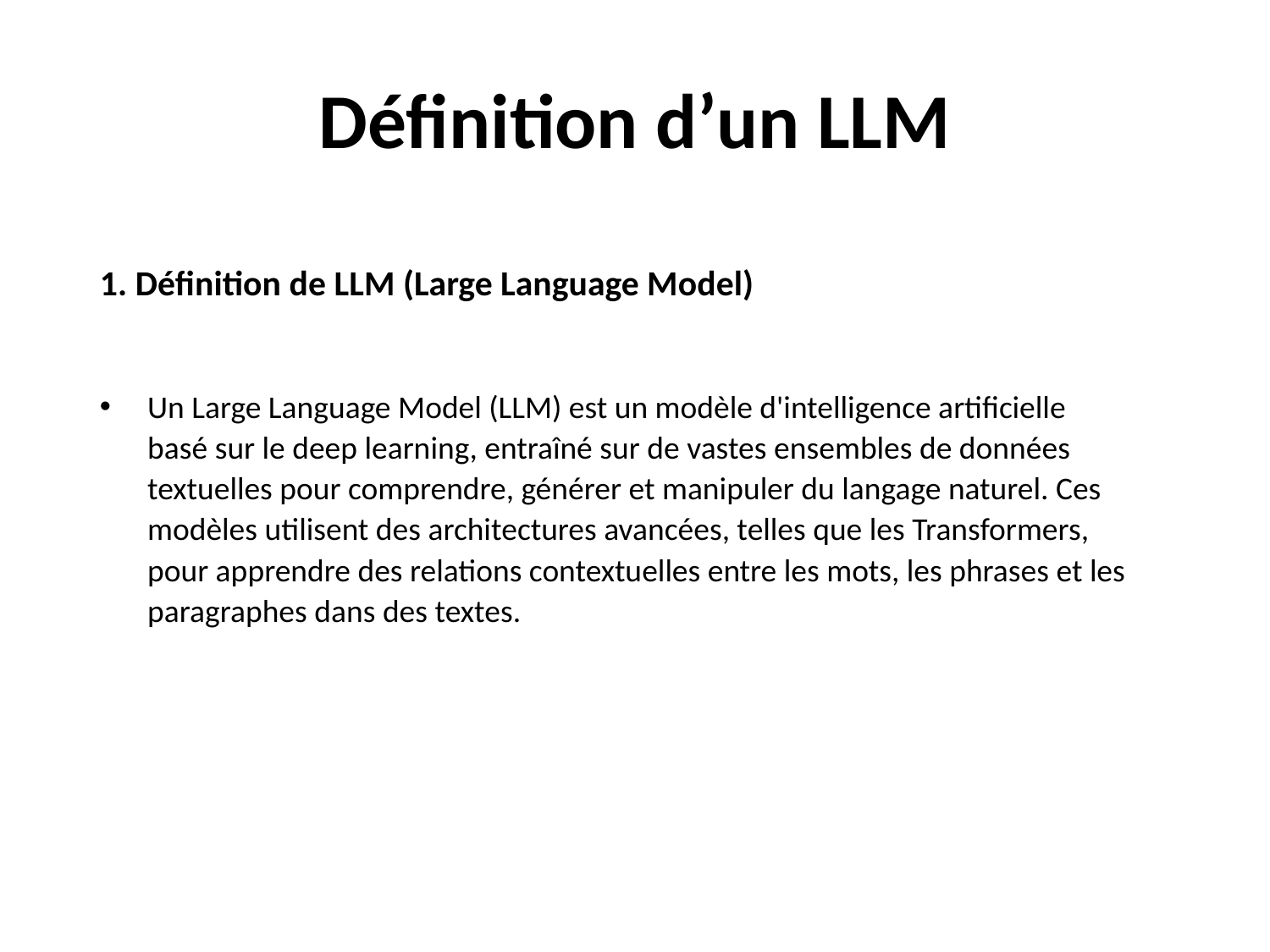

# Définition d’un LLM
1. Définition de LLM (Large Language Model)

Un Large Language Model (LLM) est un modèle d'intelligence artificielle basé sur le deep learning, entraîné sur de vastes ensembles de données textuelles pour comprendre, générer et manipuler du langage naturel. Ces modèles utilisent des architectures avancées, telles que les Transformers, pour apprendre des relations contextuelles entre les mots, les phrases et les paragraphes dans des textes.